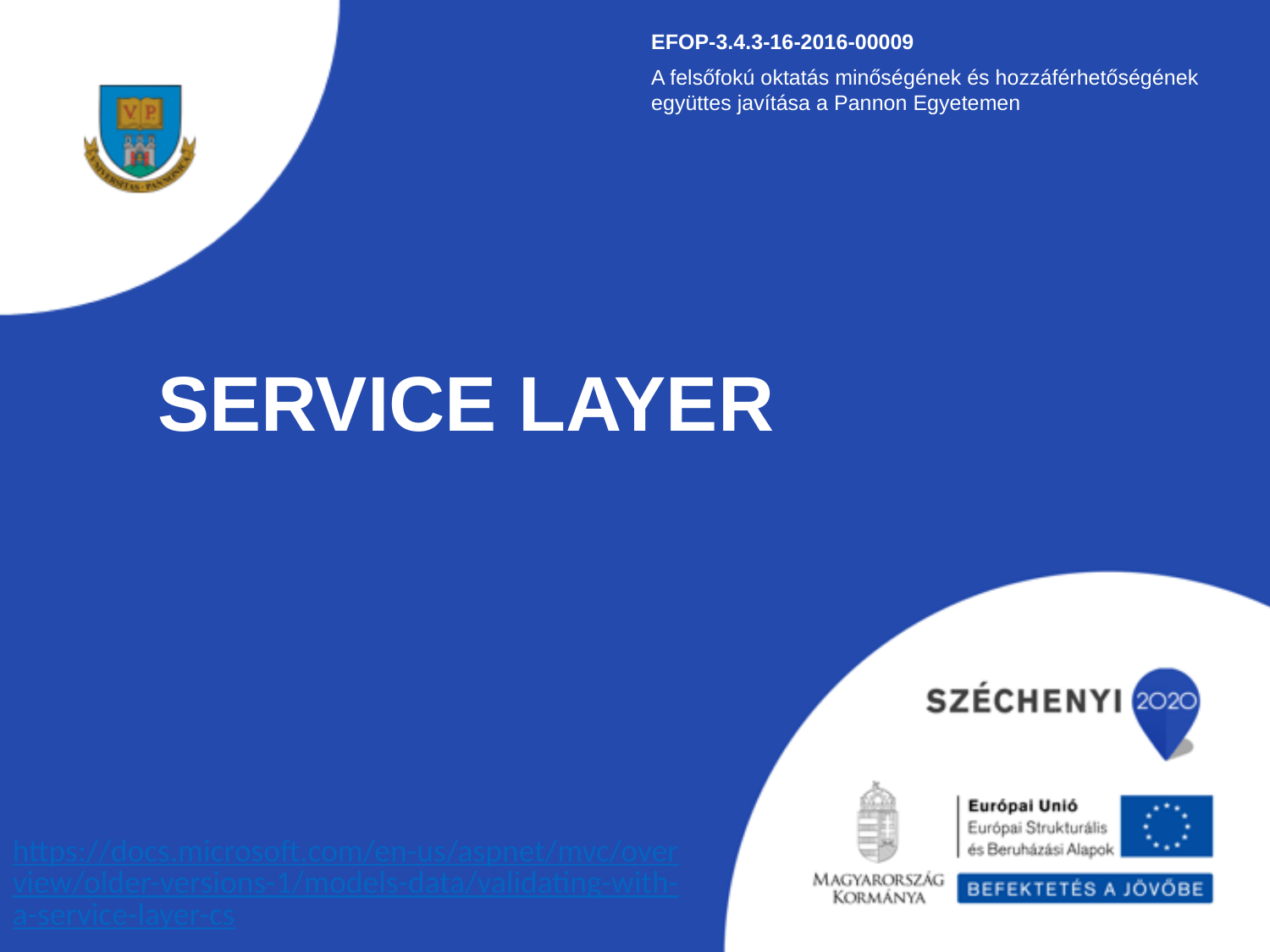

EFOP-3.4.3-16-2016-00009
A felsőfokú oktatás minőségének és hozzáférhetőségének együttes javítása a Pannon Egyetemen
Service Layer
https://docs.microsoft.com/en-us/aspnet/mvc/overview/older-versions-1/models-data/validating-with-a-service-layer-cs